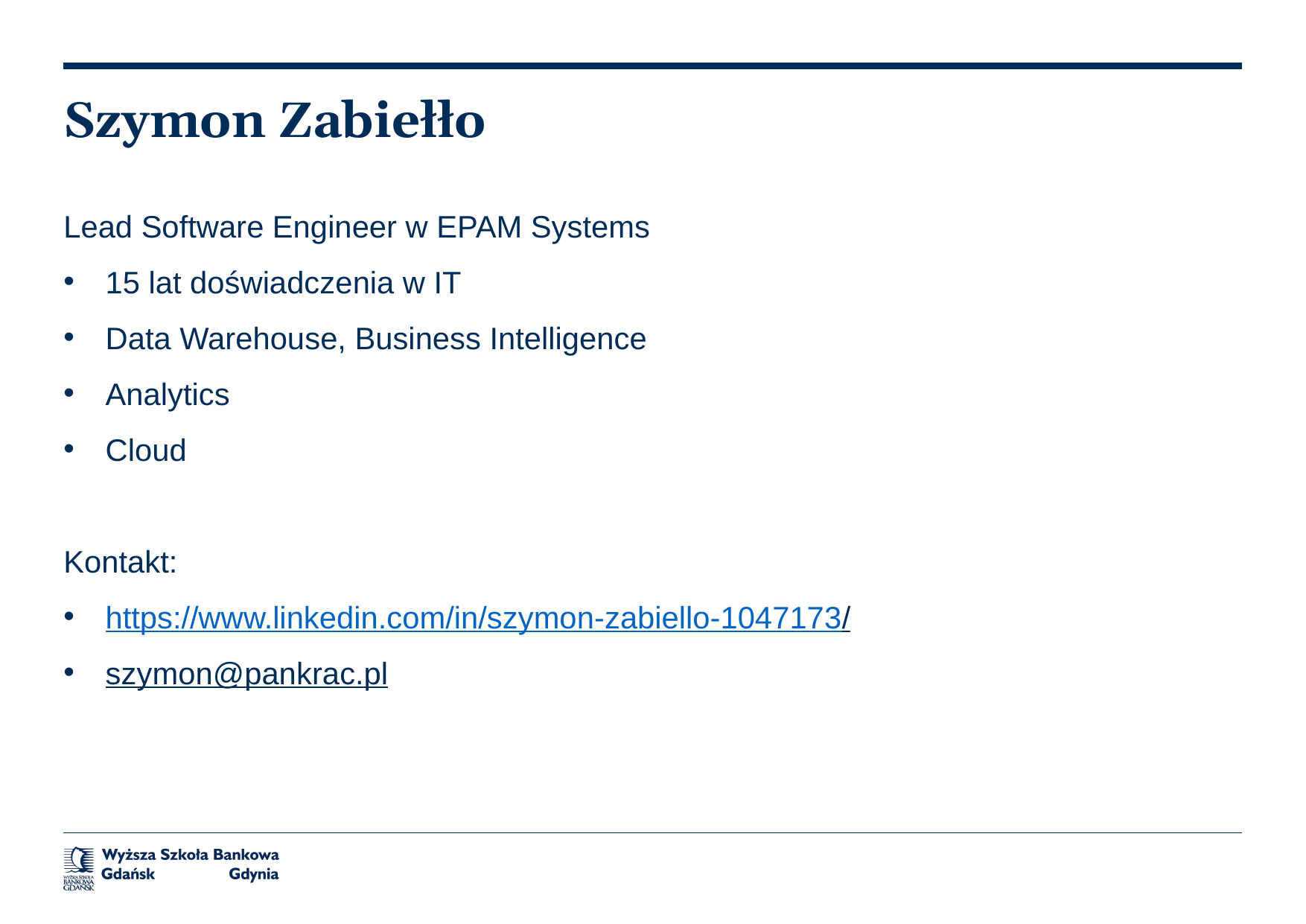

# Szymon Zabiełło
Lead Software Engineer w EPAM Systems
15 lat doświadczenia w IT
Data Warehouse, Business Intelligence
Analytics
Cloud

Kontakt:
https://www.linkedin.com/in/szymon-zabiello-1047173/
szymon@pankrac.pl